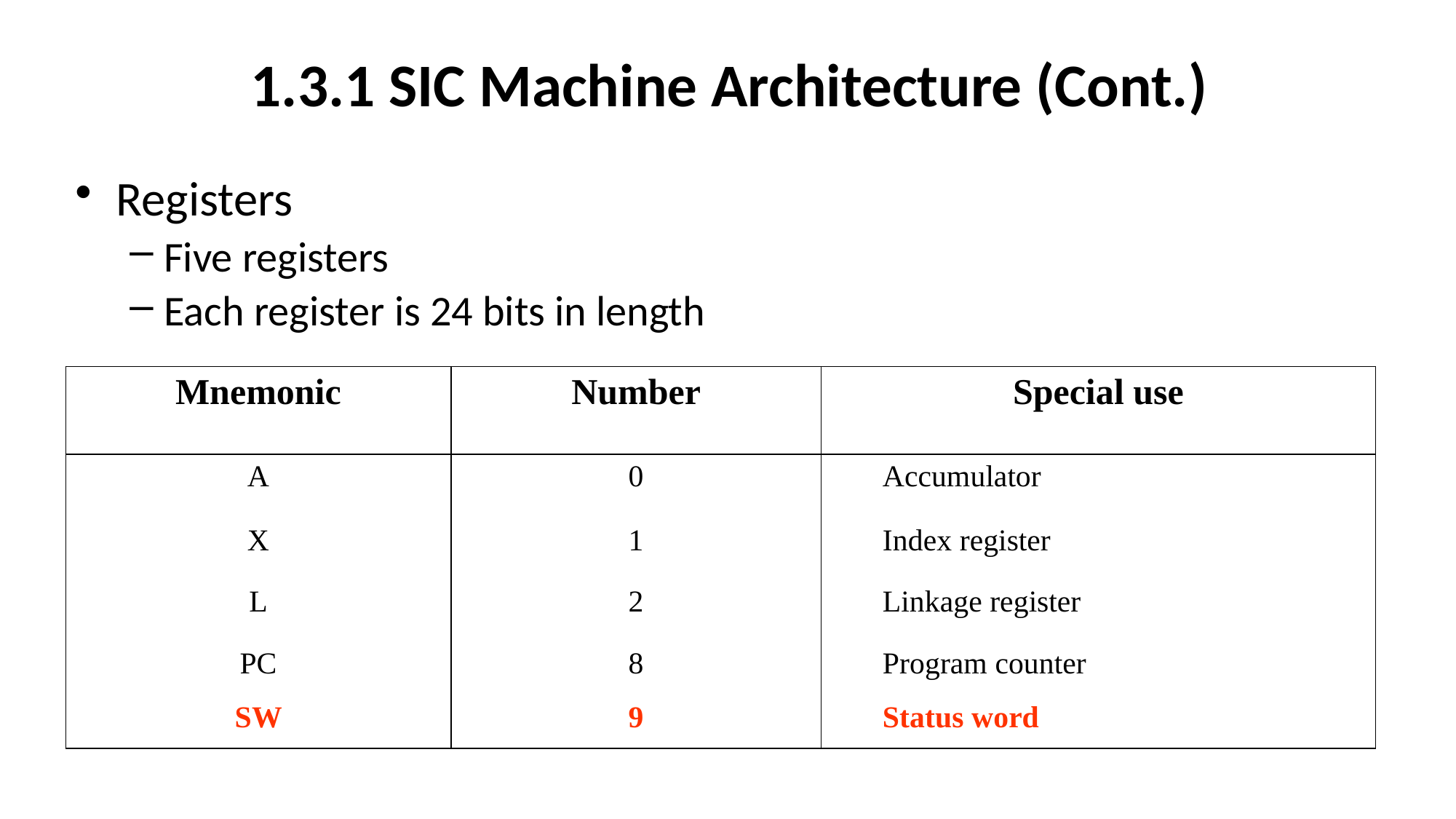

# 1.3.1 SIC Machine Architecture (Cont.)
Registers
Five registers
Each register is 24 bits in length
| Mnemonic | Number | Special use |
| --- | --- | --- |
| A | 0 | Accumulator |
| X | 1 | Index register |
| L | 2 | Linkage register |
| PC | 8 | Program counter |
| SW | 9 | Status word |